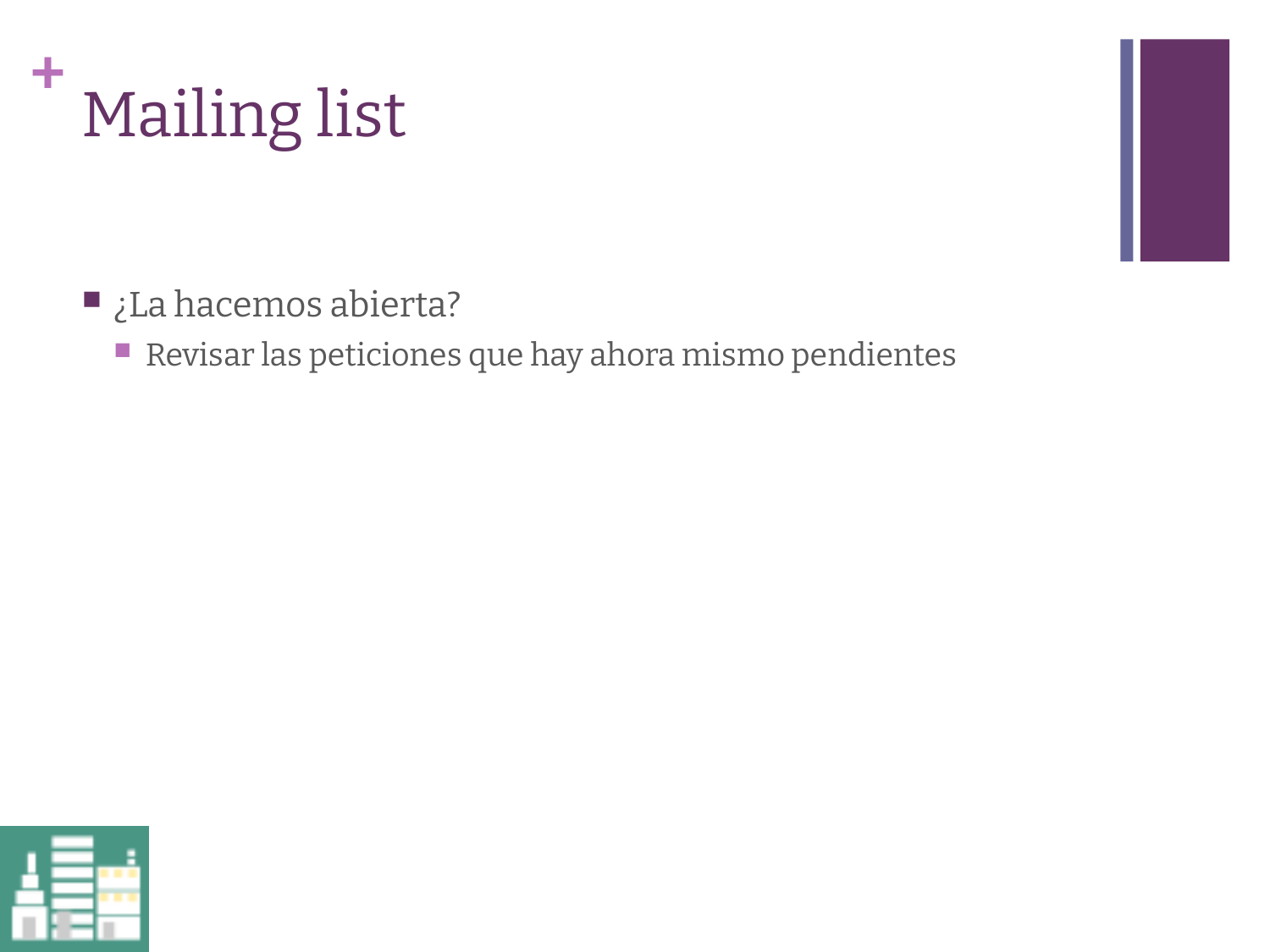

# Mailing list
¿La hacemos abierta?
Revisar las peticiones que hay ahora mismo pendientes